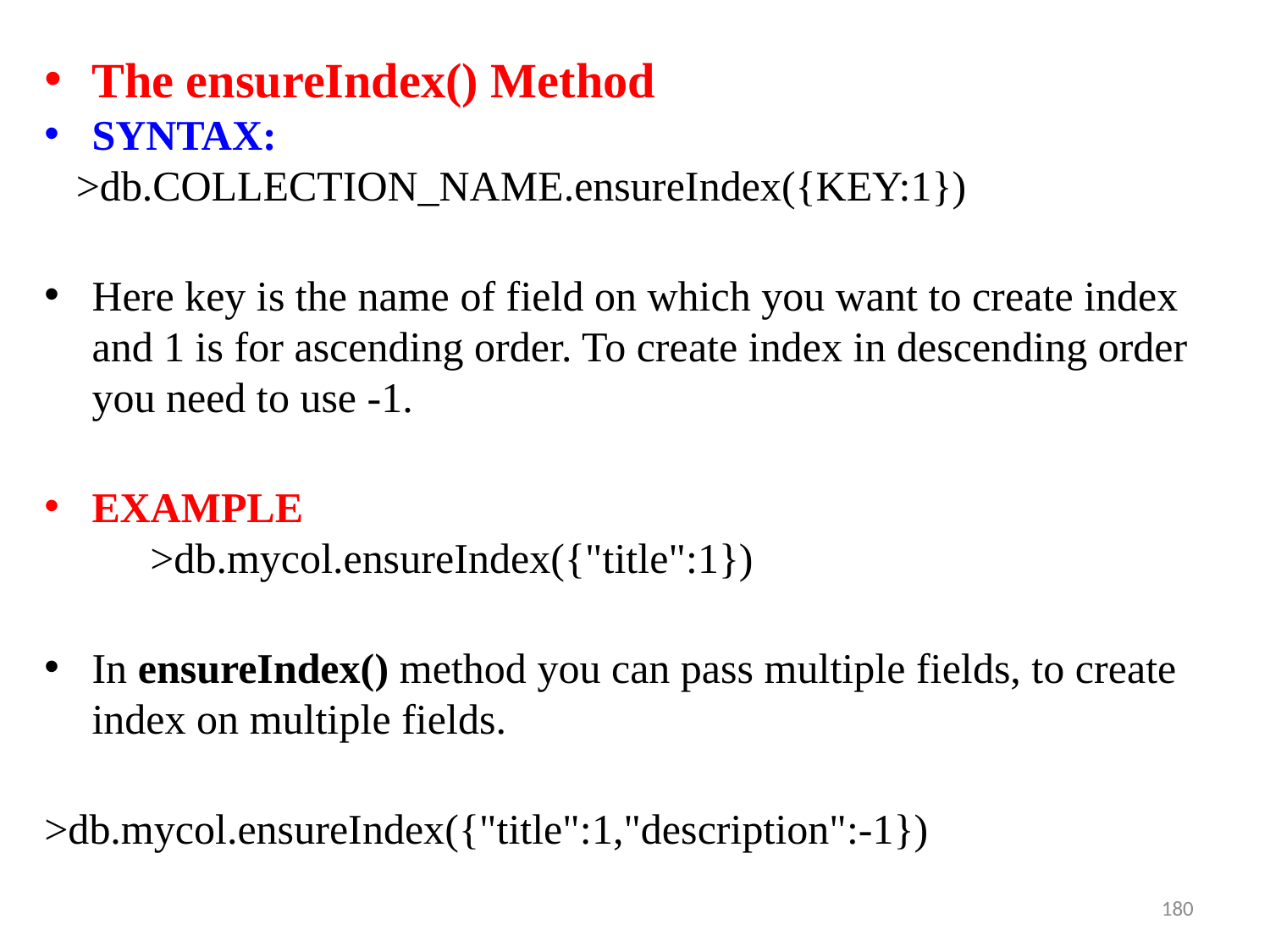

The ensureIndex() Method
SYNTAX:
   >db.COLLECTION_NAME.ensureIndex({KEY:1})

Here key is the name of field on which you want to create index and 1 is for ascending order. To create index in descending order you need to use -1.

EXAMPLE
          >db.mycol.ensureIndex({"title":1})

In ensureIndex() method you can pass multiple fields, to create index on multiple fields.

>db.mycol.ensureIndex({"title":1,"description":-1})

180